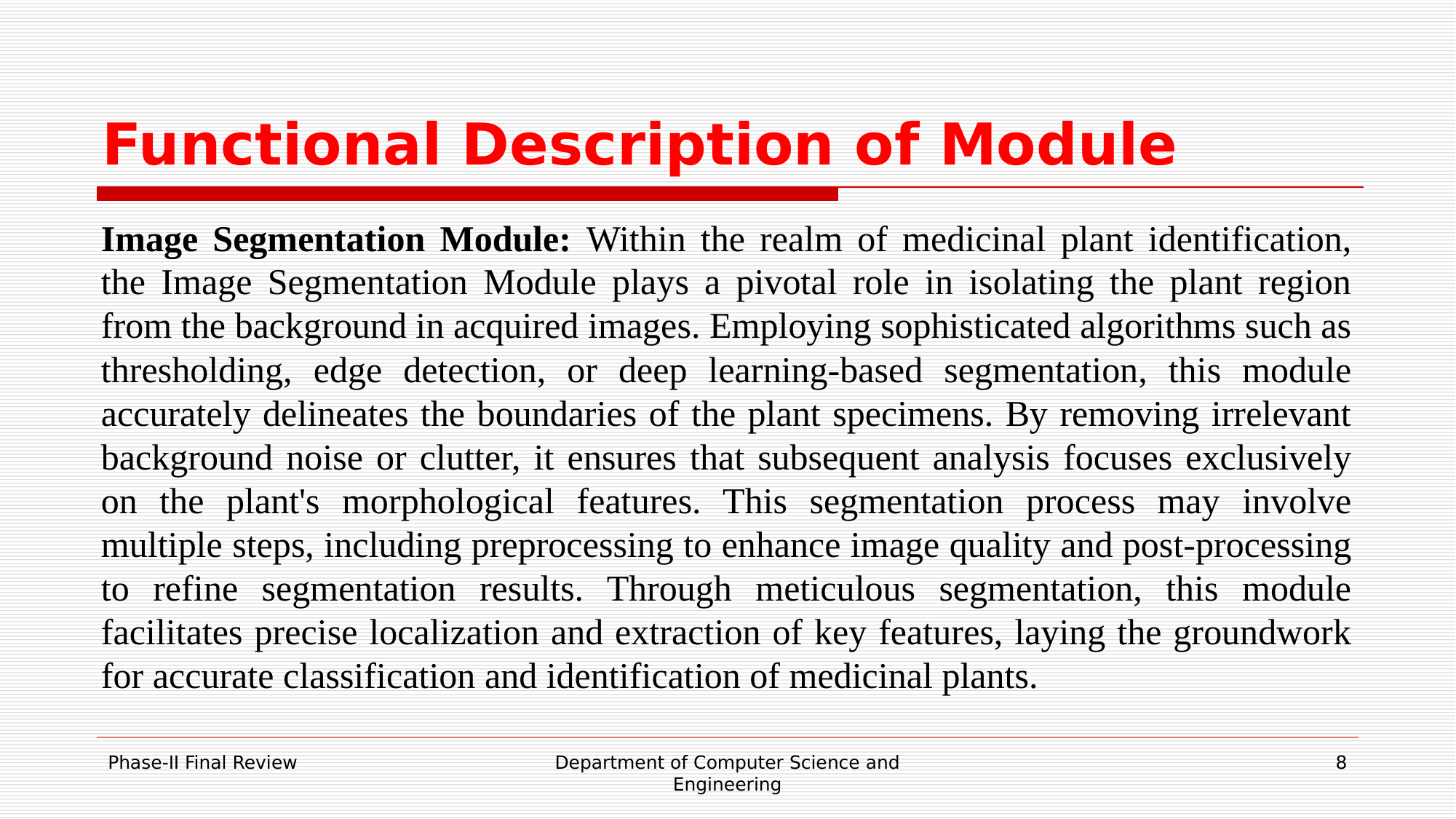

# Functional Description of Module
Image Segmentation Module: Within the realm of medicinal plant identification, the Image Segmentation Module plays a pivotal role in isolating the plant region from the background in acquired images. Employing sophisticated algorithms such as thresholding, edge detection, or deep learning-based segmentation, this module accurately delineates the boundaries of the plant specimens. By removing irrelevant background noise or clutter, it ensures that subsequent analysis focuses exclusively on the plant's morphological features. This segmentation process may involve multiple steps, including preprocessing to enhance image quality and post-processing to refine segmentation results. Through meticulous segmentation, this module facilitates precise localization and extraction of key features, laying the groundwork for accurate classification and identification of medicinal plants.
Phase-II Final Review
Department of Computer Science and Engineering
8